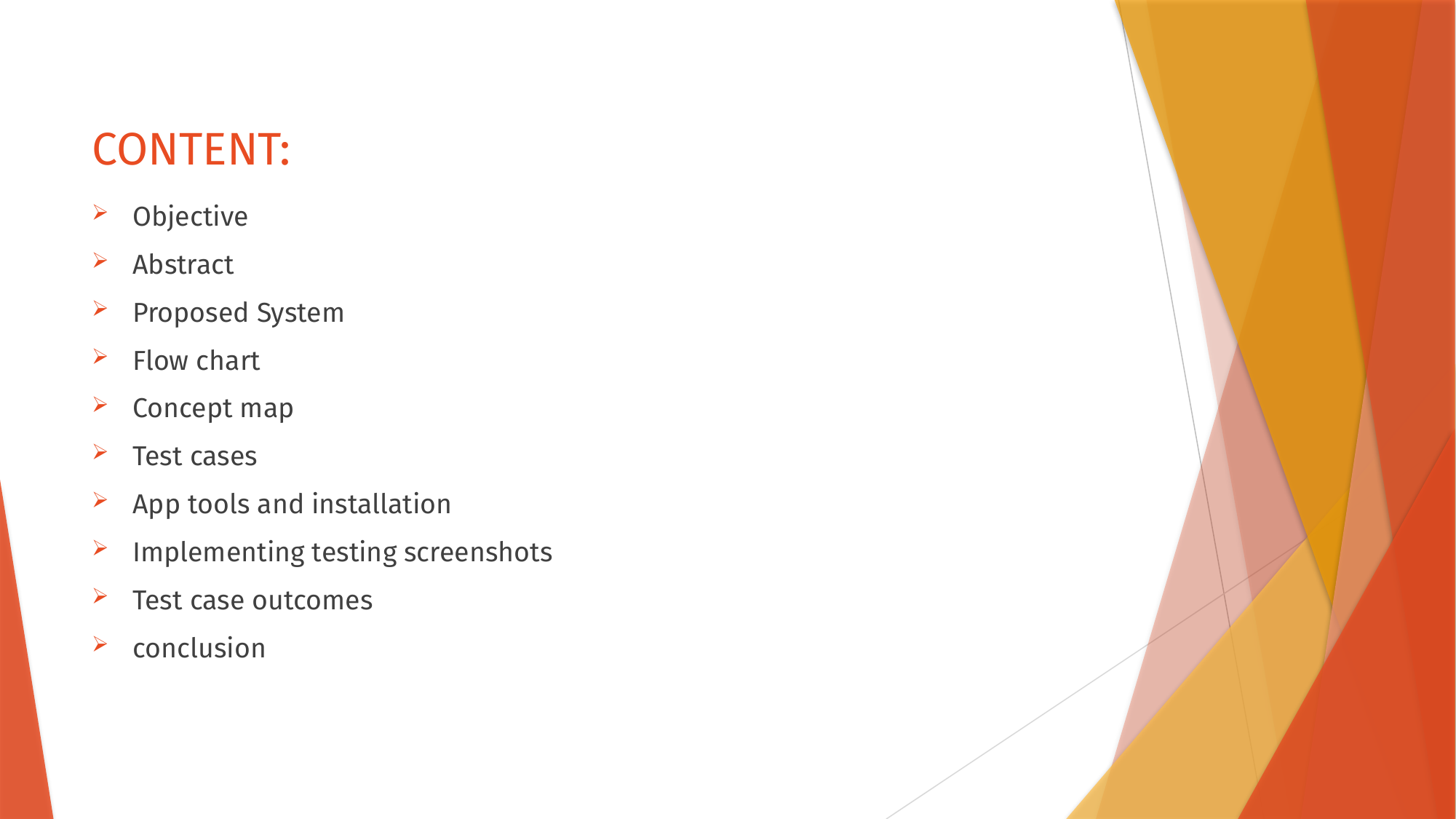

# CONTENT:
Objective
Abstract
Proposed System
Flow chart
Concept map
Test cases
App tools and installation
Implementing testing screenshots
Test case outcomes
conclusion